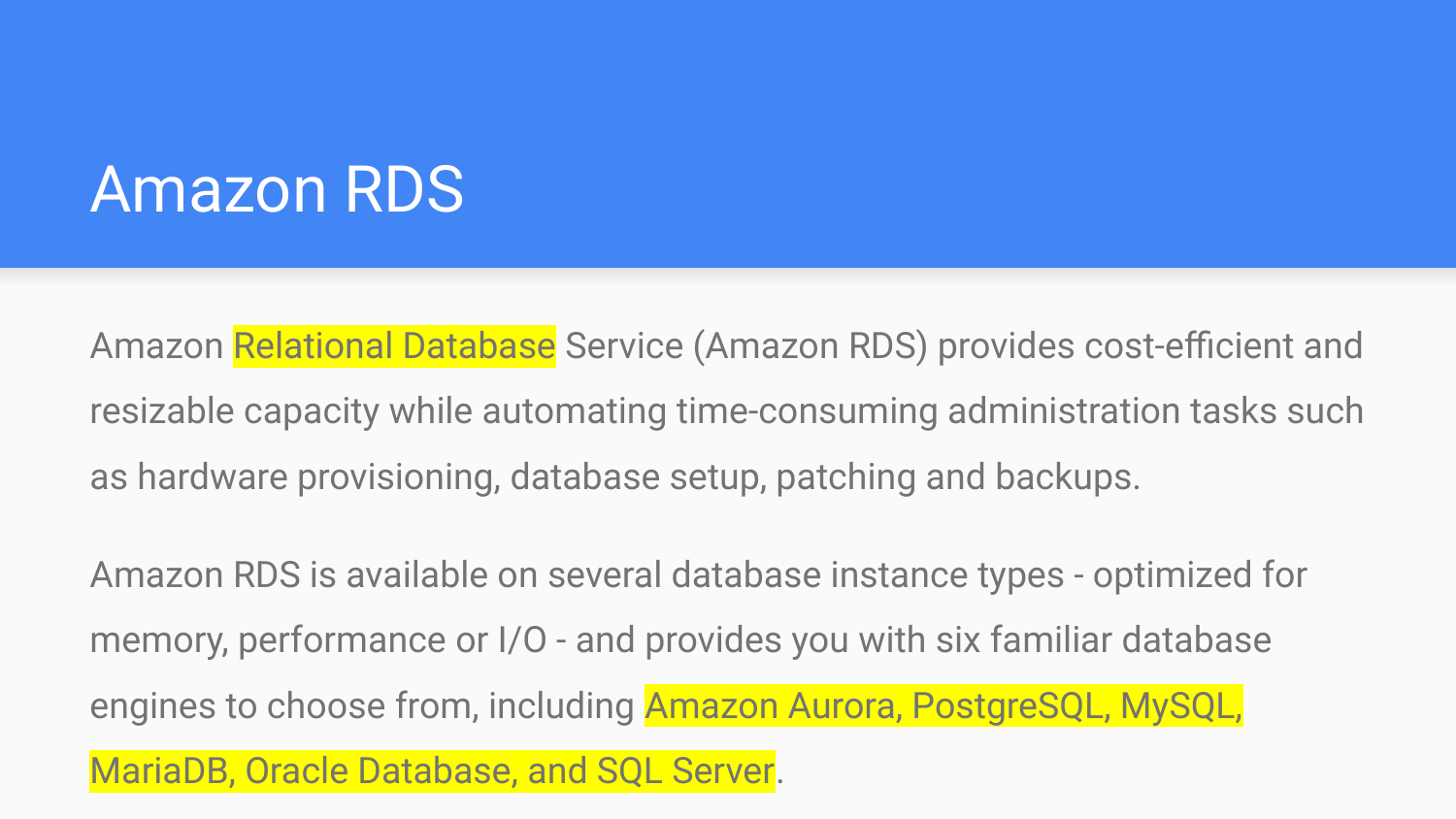

# Amazon RDS
Amazon Relational Database Service (Amazon RDS) provides cost-efficient and resizable capacity while automating time-consuming administration tasks such as hardware provisioning, database setup, patching and backups.
Amazon RDS is available on several database instance types - optimized for memory, performance or I/O - and provides you with six familiar database engines to choose from, including Amazon Aurora, PostgreSQL, MySQL, MariaDB, Oracle Database, and SQL Server.